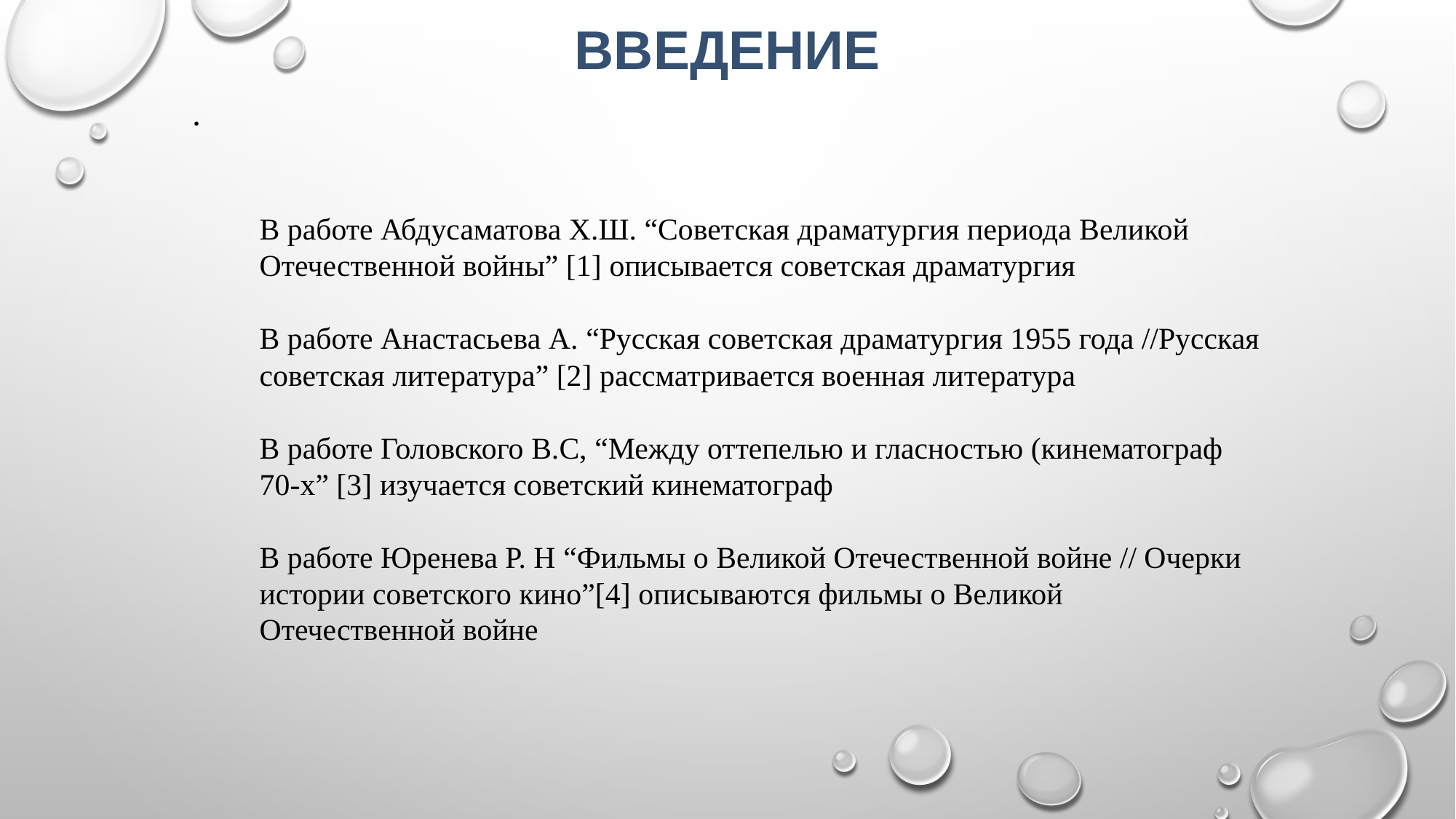

# Введение
.
В работе Абдусаматова Х.Ш. “Советская драматургия периода Великой Отечественной войны” [1] описывается советская драматургия

В работе Анастасьева А. “Русская советская драматургия 1955 года //Русская советская литература” [2] рассматривается военная литература

В работе Головского В.С, “Между оттепелью и гласностью (кинематограф 70-х” [3] изучается советский кинематограф

В работе Юренева Р. Н “Фильмы о Великой Отечественной войне // Очерки истории советского кино”[4] описываются фильмы о Великой Отечественной войне